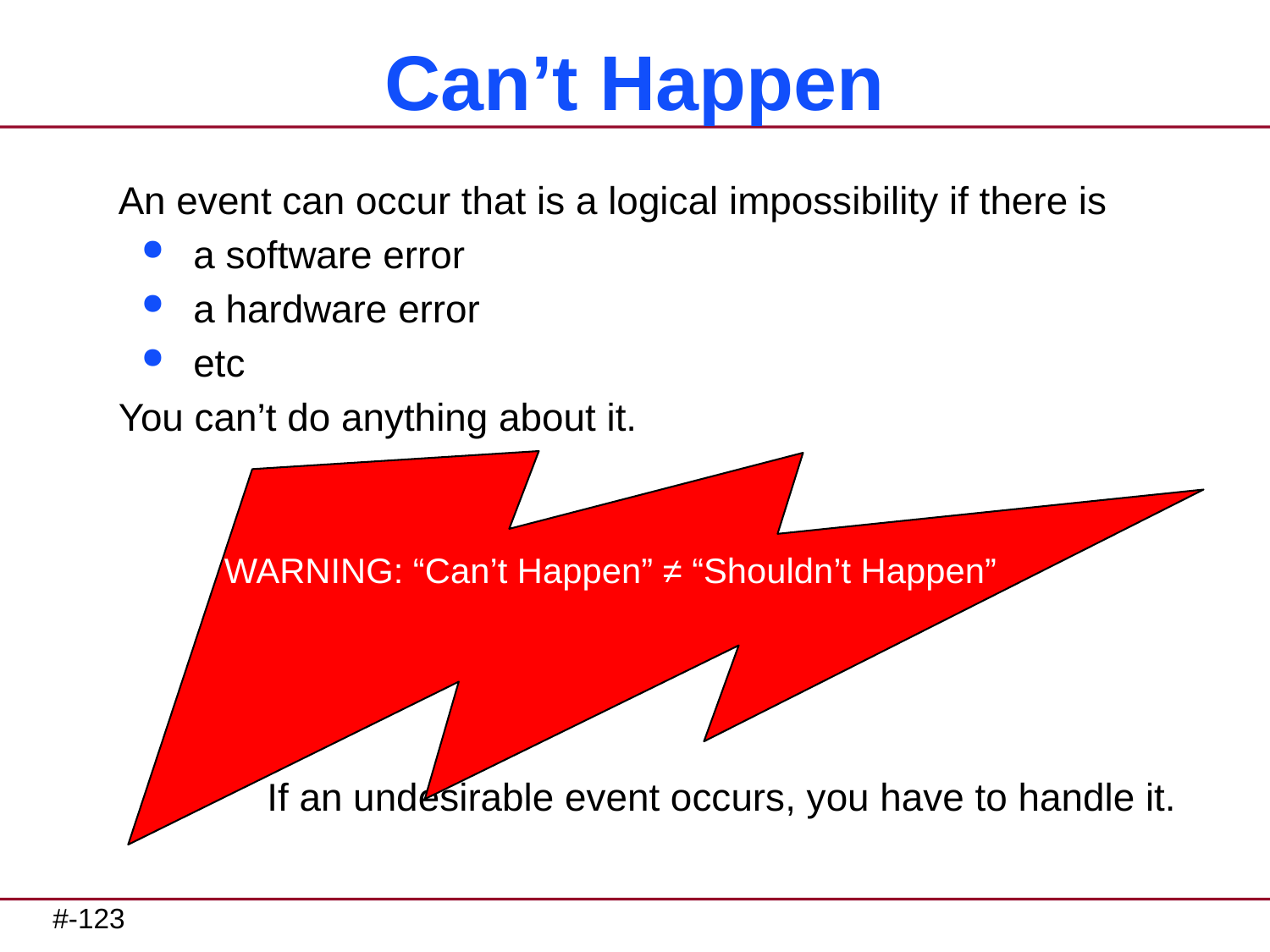

# Can’t Happen

WARNING: “Can’t Happen” ≠ “Shouldn’t Happen”
An event can occur that is a logical impossibility if there is
a software error
a hardware error
etc
You can’t do anything about it.

	  If an undesirable event occurs, you have to handle it.